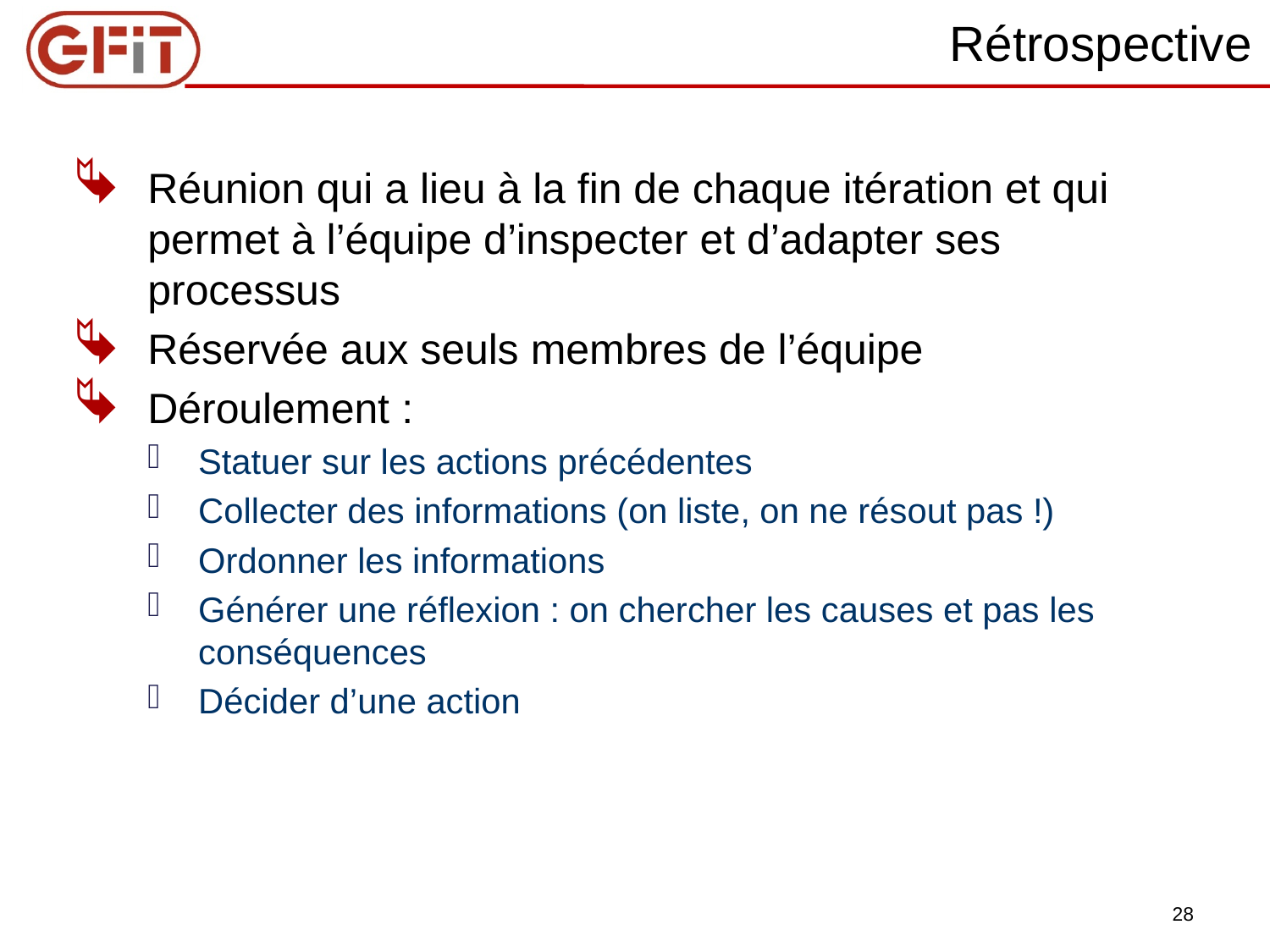

# Rétrospective
Réunion qui a lieu à la fin de chaque itération et qui permet à l’équipe d’inspecter et d’adapter ses processus
Réservée aux seuls membres de l’équipe
Déroulement :
Statuer sur les actions précédentes
Collecter des informations (on liste, on ne résout pas !)
Ordonner les informations
Générer une réflexion : on chercher les causes et pas les conséquences
Décider d’une action
28